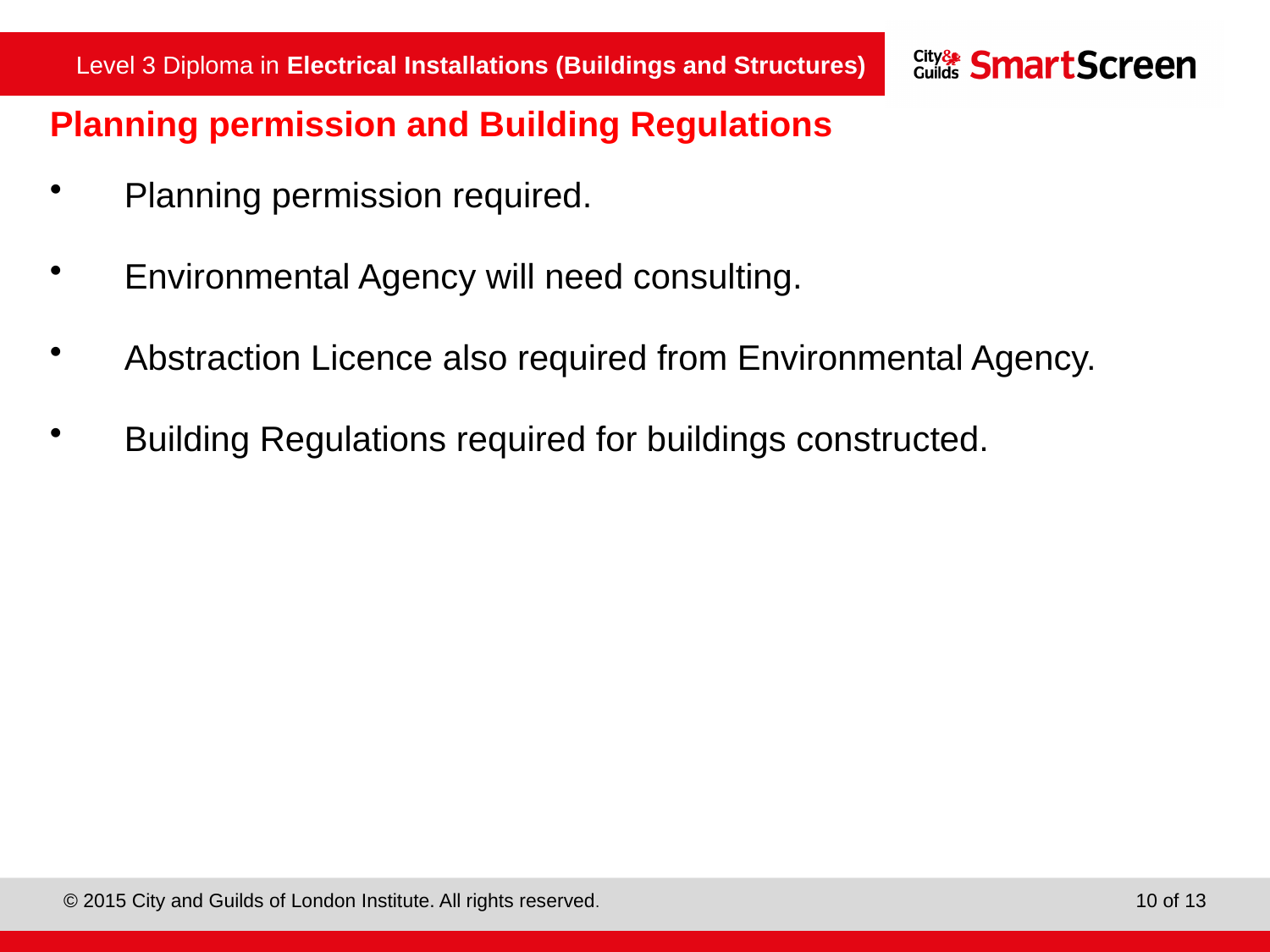

# Planning permission and Building Regulations
Planning permission required.
Environmental Agency will need consulting.
Abstraction Licence also required from Environmental Agency.
Building Regulations required for buildings constructed.